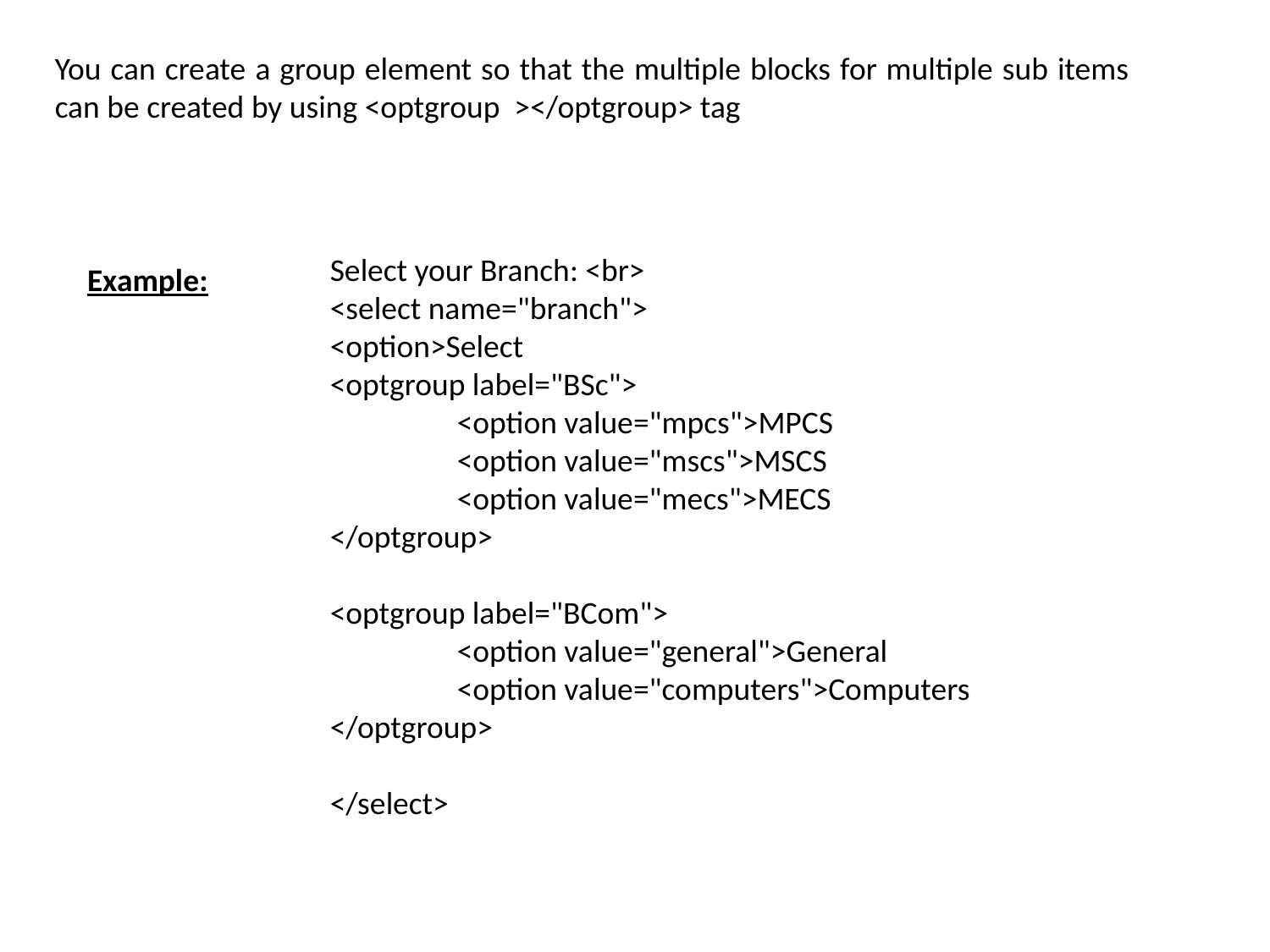

You can create a group element so that the multiple blocks for multiple sub items can be created by using <optgroup  ></optgroup> tag
	Select your Branch: <br>
	<select name="branch">
	<option>Select
	<optgroup label="BSc">
		<option value="mpcs">MPCS
		<option value="mscs">MSCS
		<option value="mecs">MECS
	</optgroup>

	<optgroup label="BCom">
		<option value="general">General
		<option value="computers">Computers
	</optgroup>

	</select>
Example: